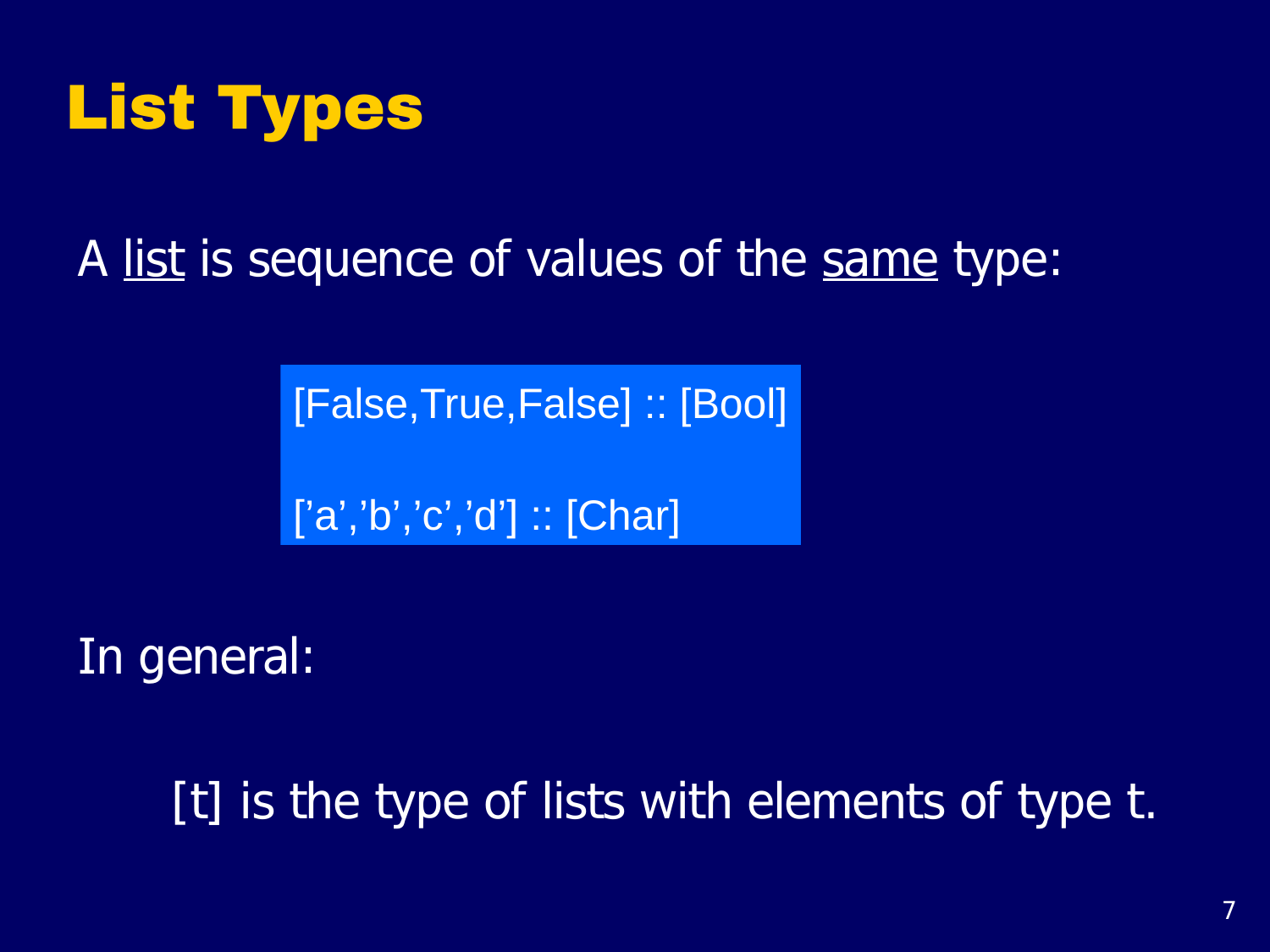

# List Types
A list is sequence of values of the same type:
[False,True,False] :: [Bool]

[’a’,’b’,’c’,’d’] :: [Char]
In general:
[t] is the type of lists with elements of type t.
7